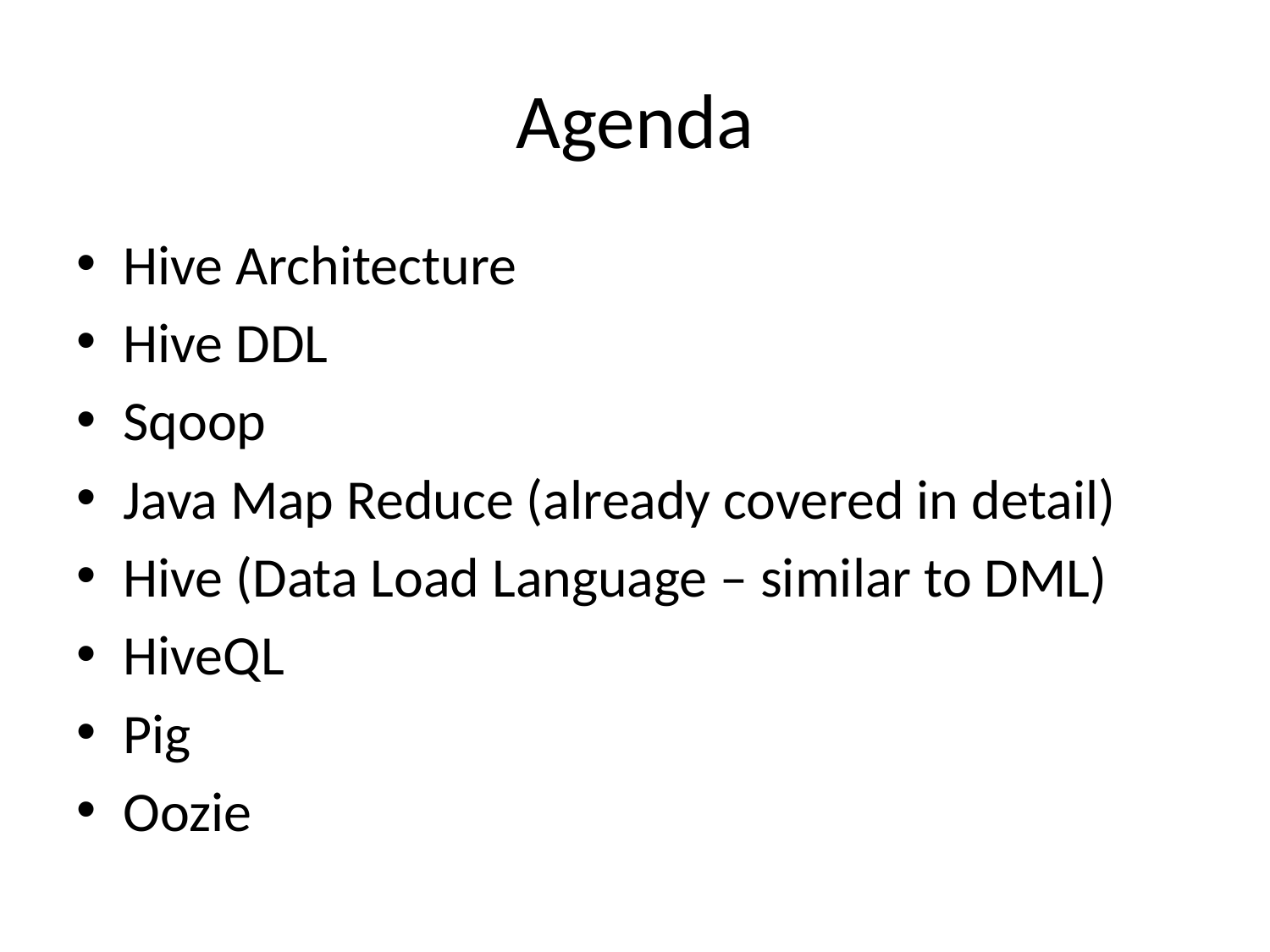

# Agenda
Hive Architecture
Hive DDL
Sqoop
Java Map Reduce (already covered in detail)
Hive (Data Load Language – similar to DML)
HiveQL
Pig
Oozie